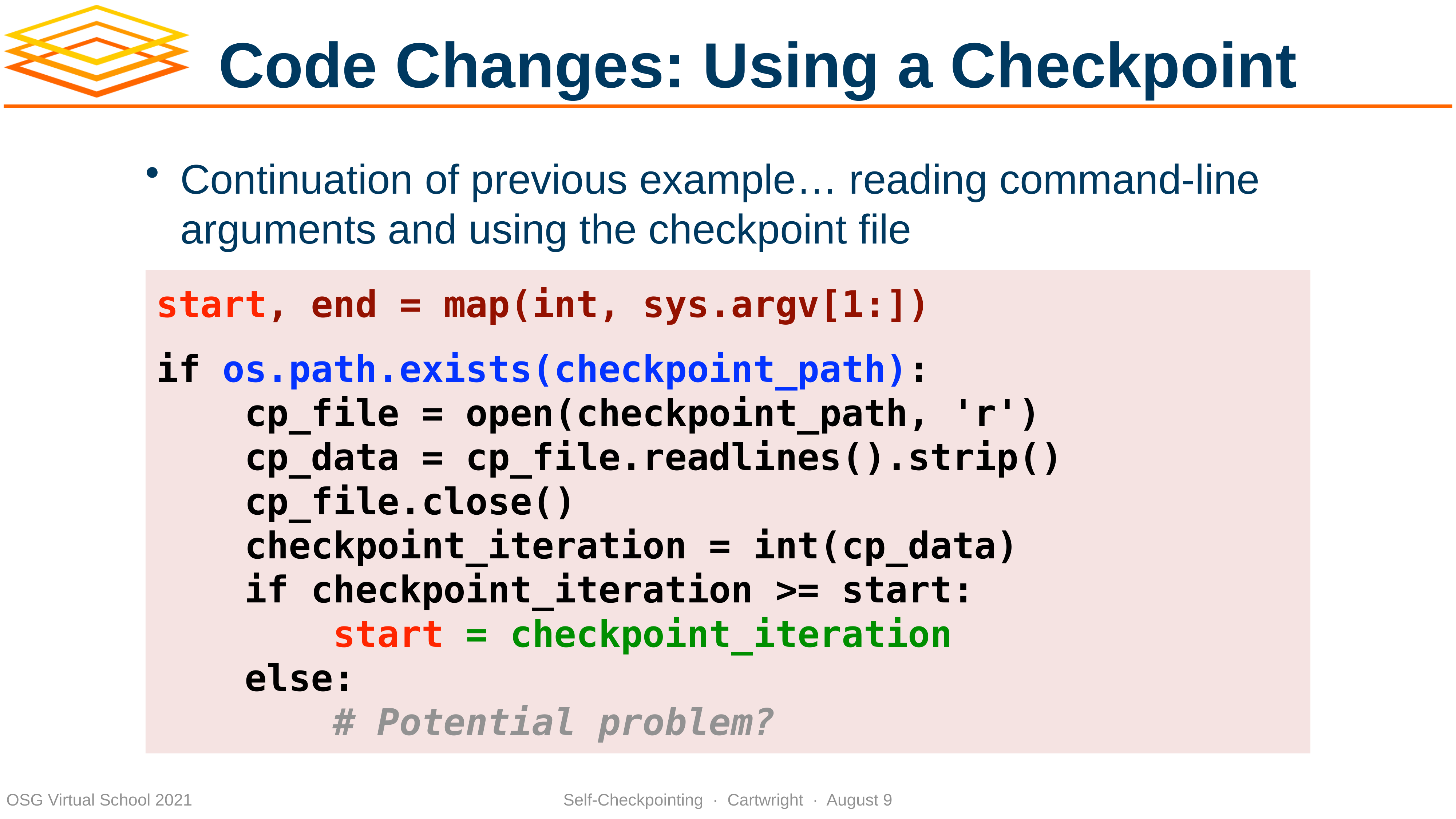

# Code Changes: Using a Checkpoint
Continuation of previous example… reading command-line arguments and using the checkpoint file
start, end = map(int, sys.argv[1:])
if os.path.exists(checkpoint_path):
    cp_file = open(checkpoint_path, 'r')
    cp_data = cp_file.readlines().strip()
    cp_file.close()
    checkpoint_iteration = int(cp_data)
    if checkpoint_iteration >= start:
        start = checkpoint_iteration
    else:
        # Potential problem?
10